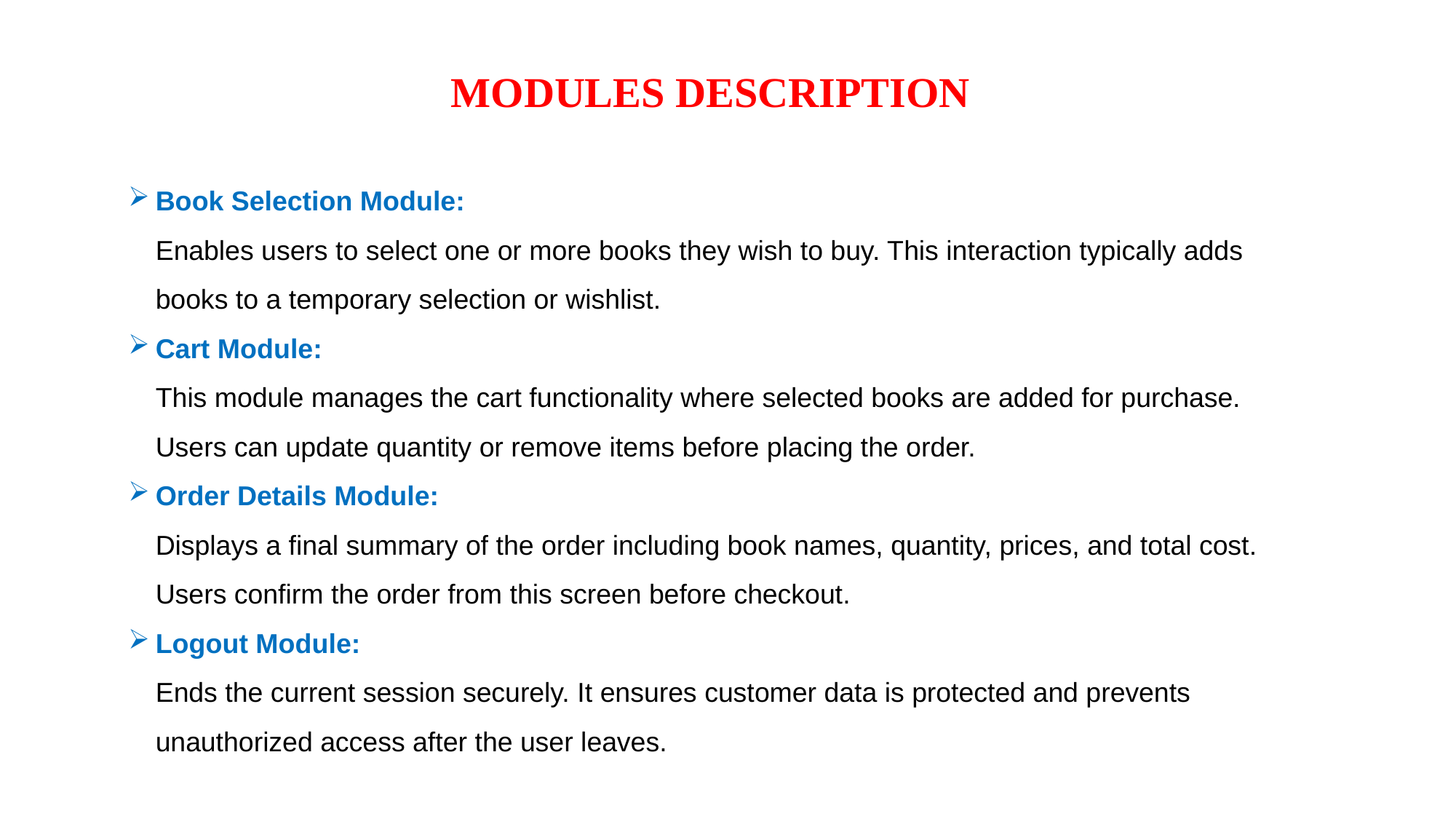

# MODULES DESCRIPTION
Book Selection Module:
Enables users to select one or more books they wish to buy. This interaction typically adds books to a temporary selection or wishlist.
Cart Module:
This module manages the cart functionality where selected books are added for purchase. Users can update quantity or remove items before placing the order.
Order Details Module:
Displays a final summary of the order including book names, quantity, prices, and total cost. Users confirm the order from this screen before checkout.
Logout Module:
Ends the current session securely. It ensures customer data is protected and prevents unauthorized access after the user leaves.